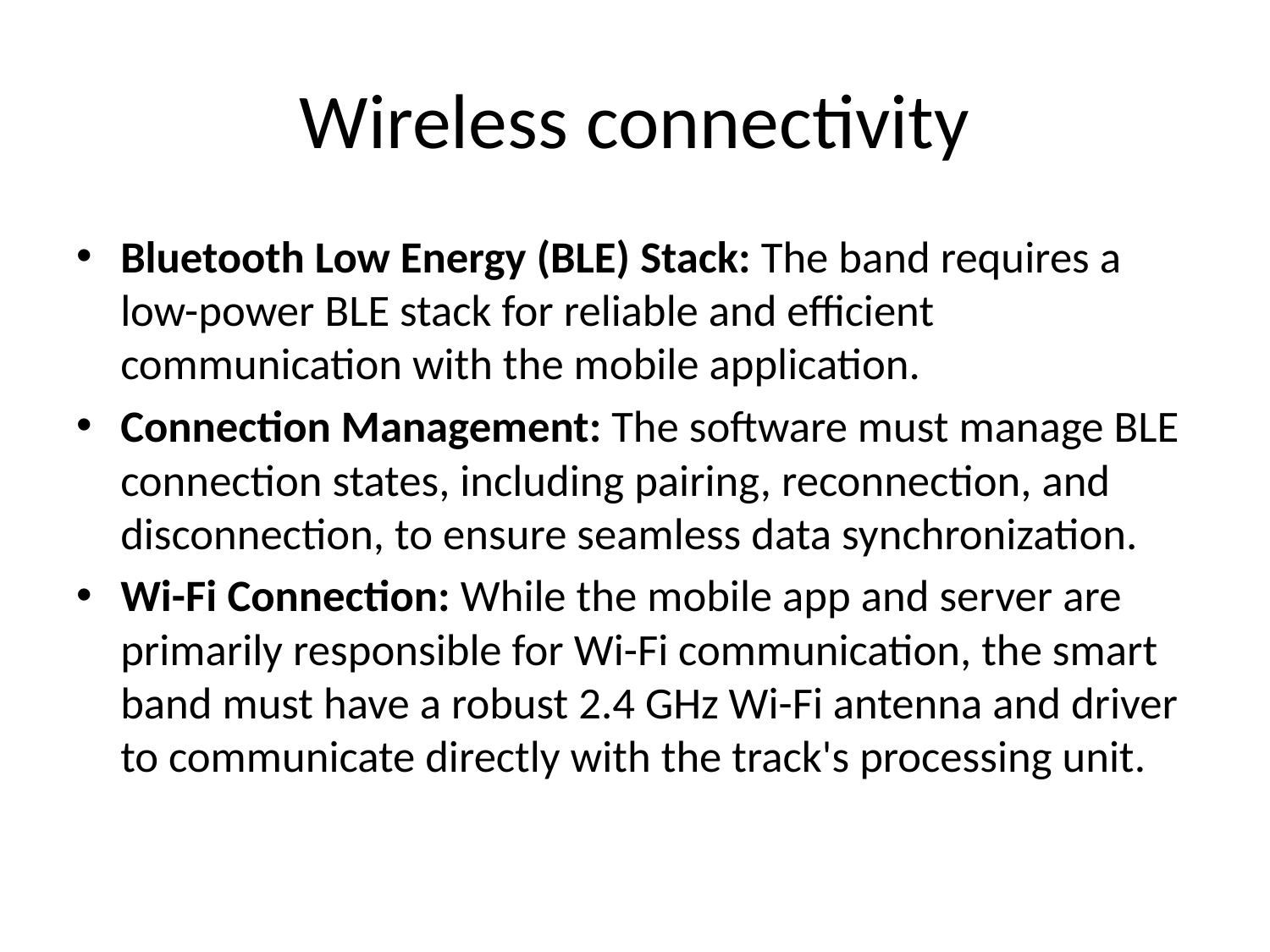

# Wireless connectivity
Bluetooth Low Energy (BLE) Stack: The band requires a low-power BLE stack for reliable and efficient communication with the mobile application.
Connection Management: The software must manage BLE connection states, including pairing, reconnection, and disconnection, to ensure seamless data synchronization.
Wi-Fi Connection: While the mobile app and server are primarily responsible for Wi-Fi communication, the smart band must have a robust 2.4 GHz Wi-Fi antenna and driver to communicate directly with the track's processing unit.